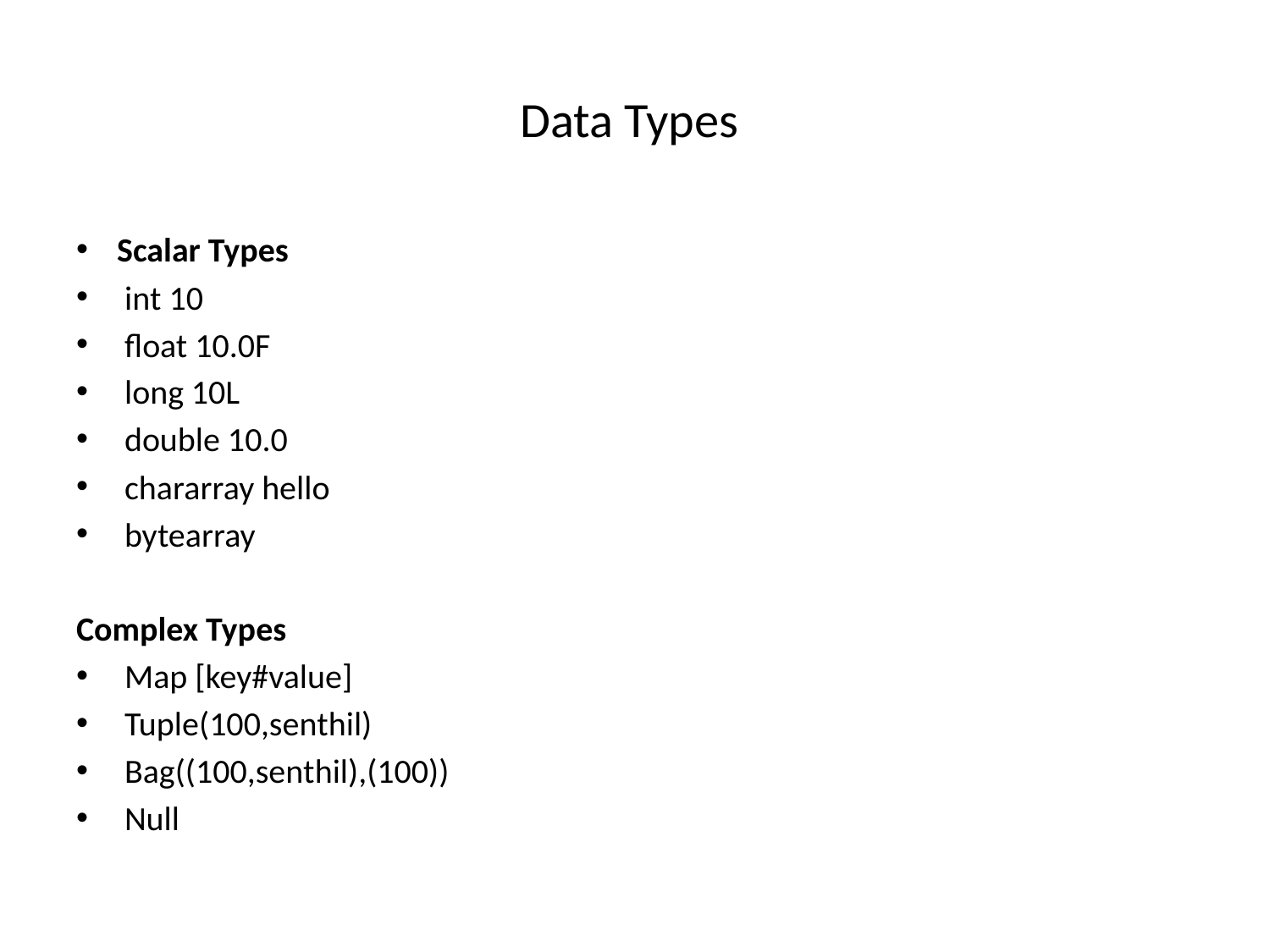

# Data Types
Scalar Types
 int 10
 float 10.0F
 long 10L
 double 10.0
 chararray hello
 bytearray

Complex Types
 Map [key#value]
 Tuple(100,senthil)
 Bag((100,senthil),(100))
 Null